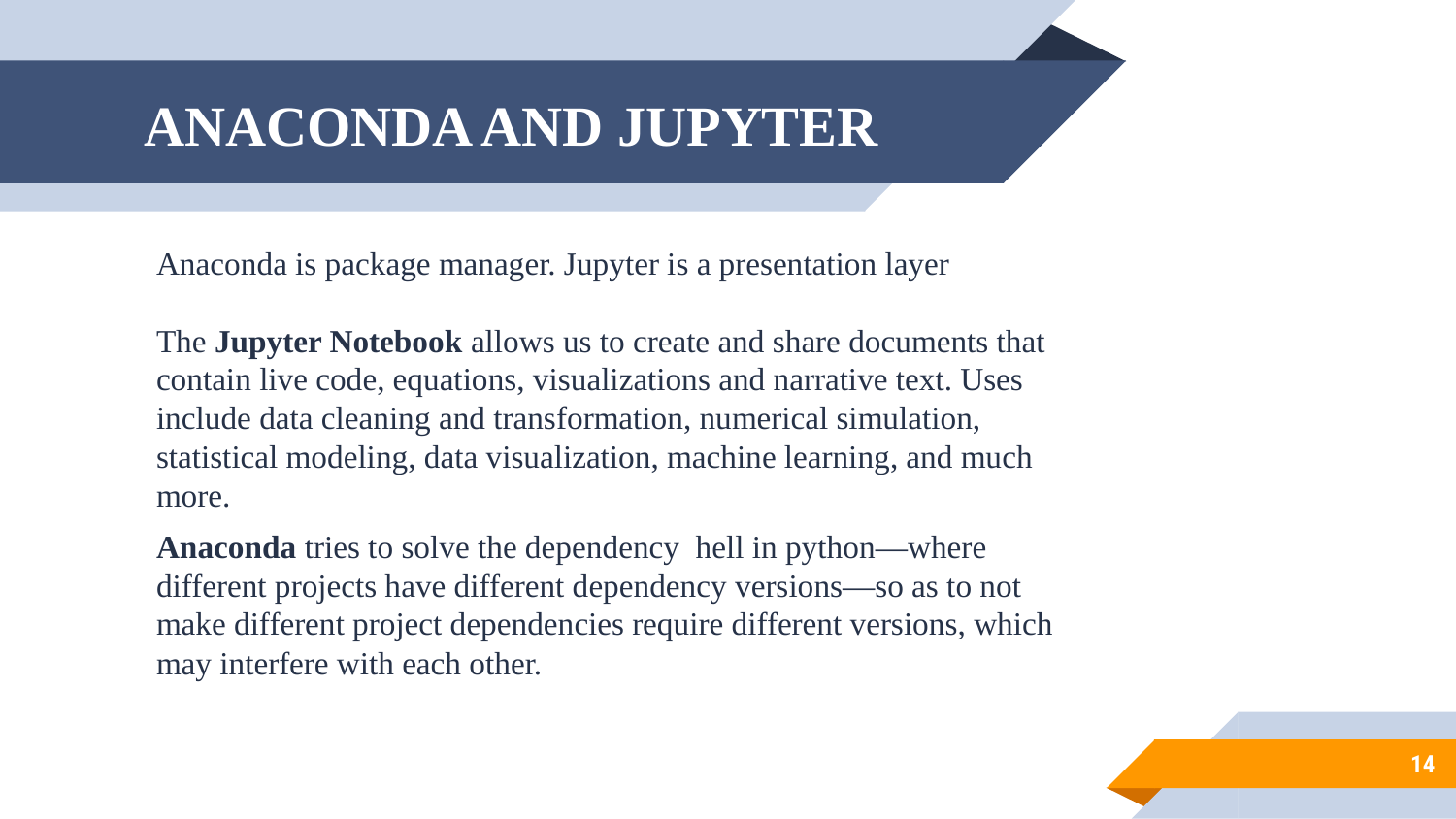

# ANACONDA AND JUPYTER

Anaconda is package manager. Jupyter is a presentation layer
The Jupyter Notebook allows us to create and share documents that contain live code, equations, visualizations and narrative text. Uses include data cleaning and transformation, numerical simulation, statistical modeling, data visualization, machine learning, and much more.
Anaconda tries to solve the dependency  hell in python—where different projects have different dependency versions—so as to not make different project dependencies require different versions, which may interfere with each other.

14